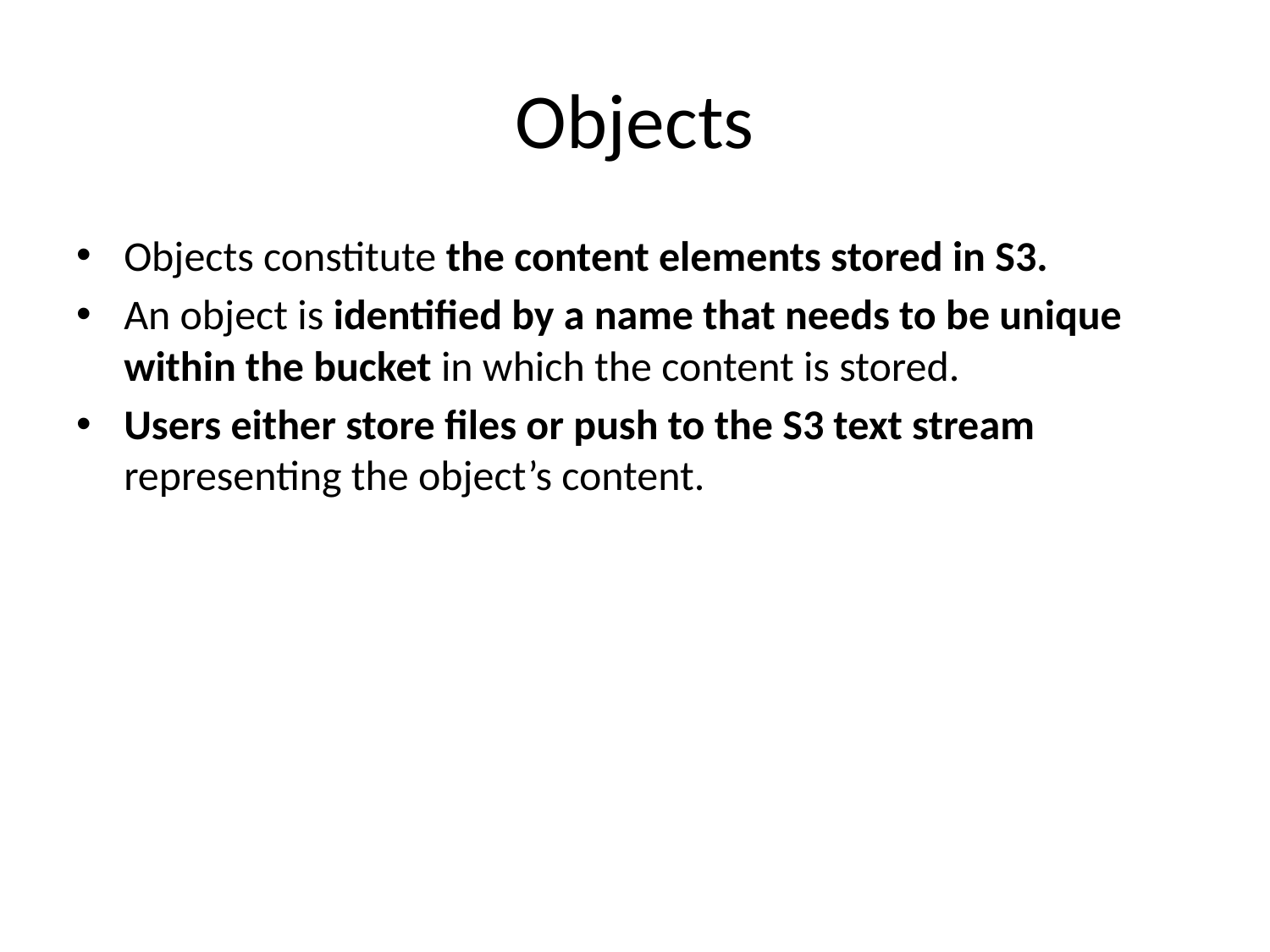

# Objects
Objects constitute the content elements stored in S3.
An object is identified by a name that needs to be unique within the bucket in which the content is stored.
Users either store files or push to the S3 text stream representing the object’s content.